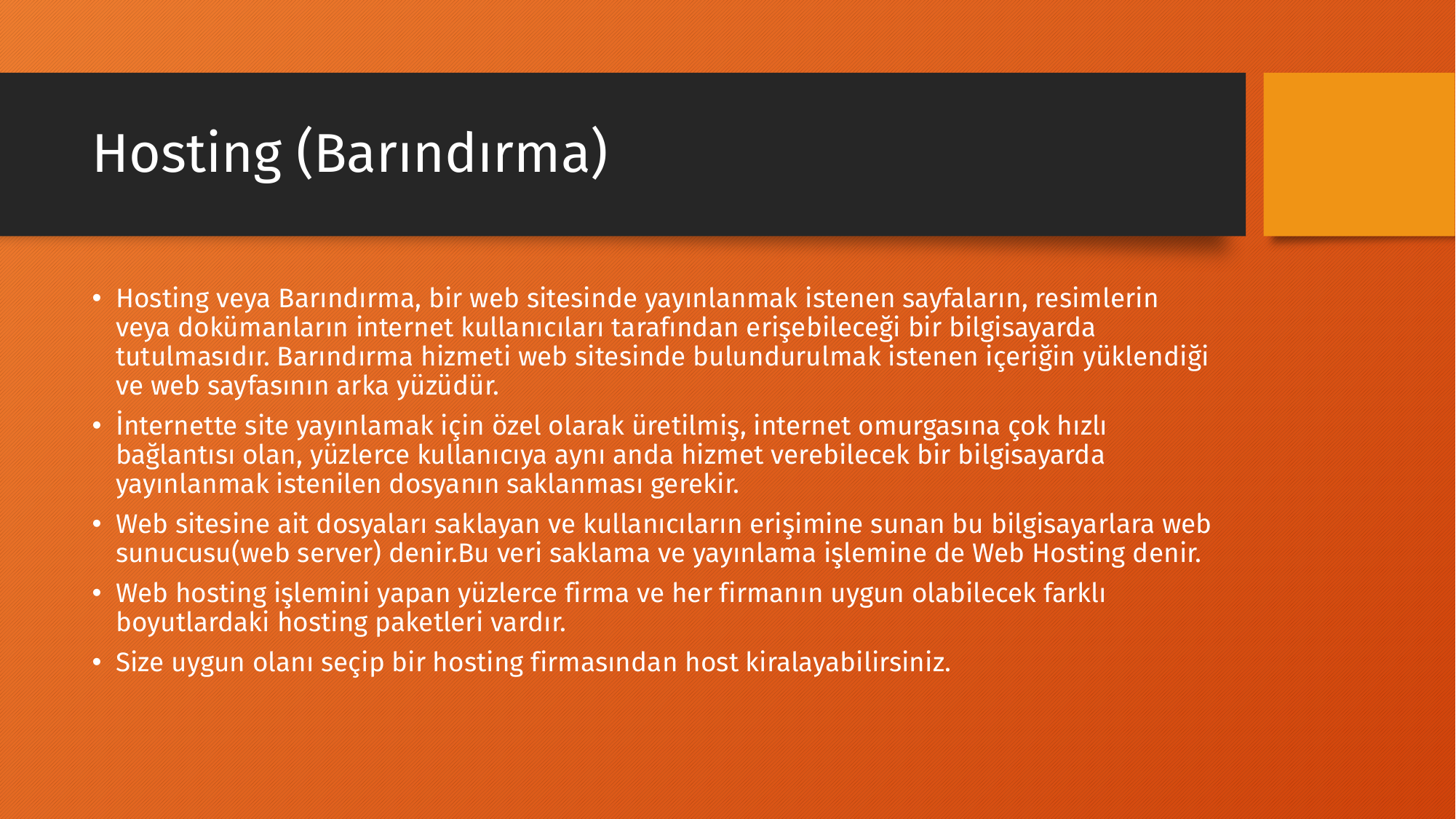

# Hosting (Barındırma)
Hosting veya Barındırma, bir web sitesinde yayınlanmak istenen sayfaların, resimlerin veya dokümanların internet kullanıcıları tarafından erişebileceği bir bilgisayarda tutulmasıdır. Barındırma hizmeti web sitesinde bulundurulmak istenen içeriğin yüklendiği ve web sayfasının arka yüzüdür.
İnternette site yayınlamak için özel olarak üretilmiş, internet omurgasına çok hızlı bağlantısı olan, yüzlerce kullanıcıya aynı anda hizmet verebilecek bir bilgisayarda yayınlanmak istenilen dosyanın saklanması gerekir.
Web sitesine ait dosyaları saklayan ve kullanıcıların erişimine sunan bu bilgisayarlara web sunucusu(web server) denir.Bu veri saklama ve yayınlama işlemine de Web Hosting denir.
Web hosting işlemini yapan yüzlerce firma ve her firmanın uygun olabilecek farklı boyutlardaki hosting paketleri vardır.
Size uygun olanı seçip bir hosting firmasından host kiralayabilirsiniz.